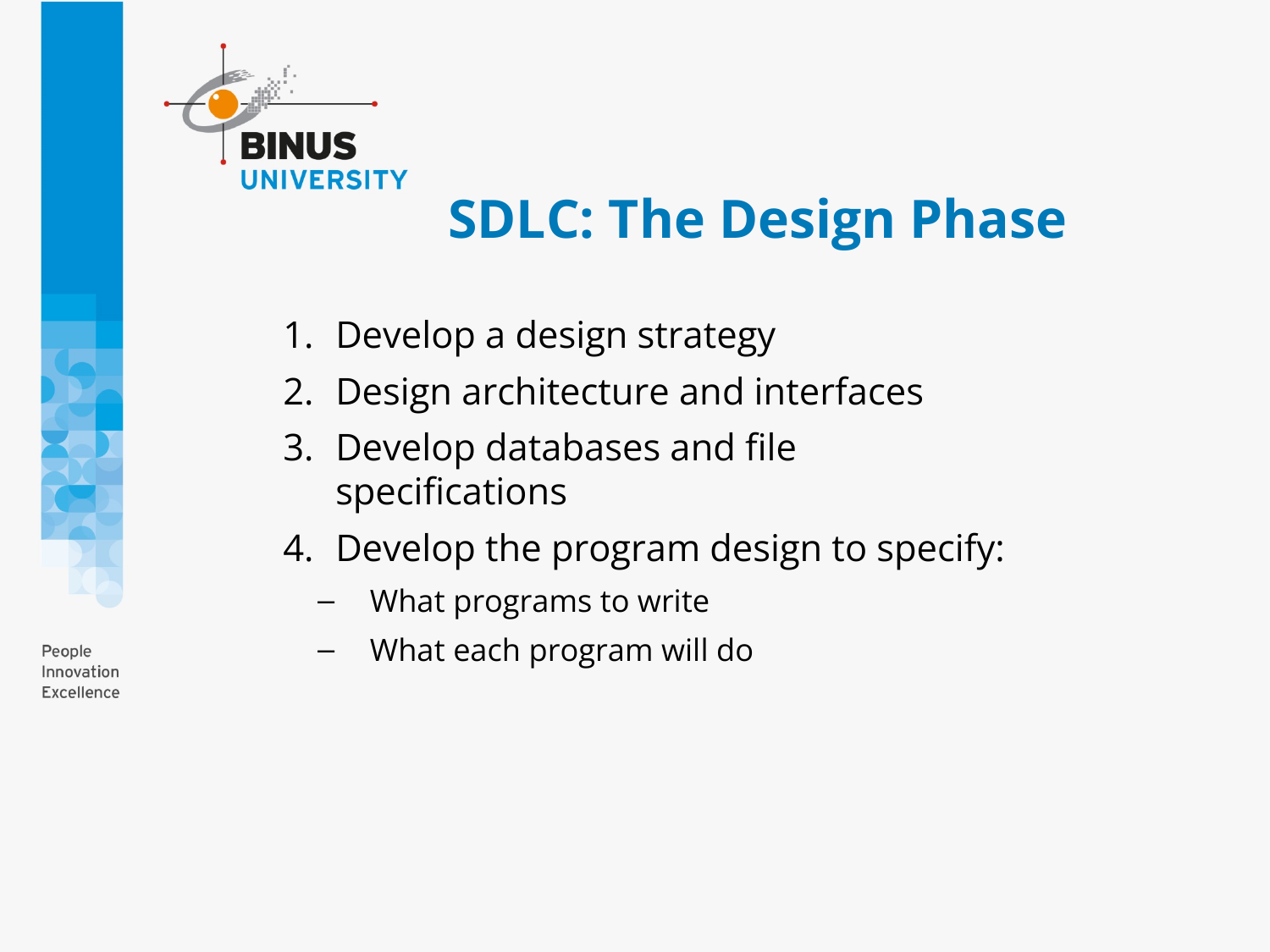

# SDLC: The Design Phase
Develop a design strategy
Design architecture and interfaces
Develop databases and file specifications
Develop the program design to specify:
What programs to write
What each program will do